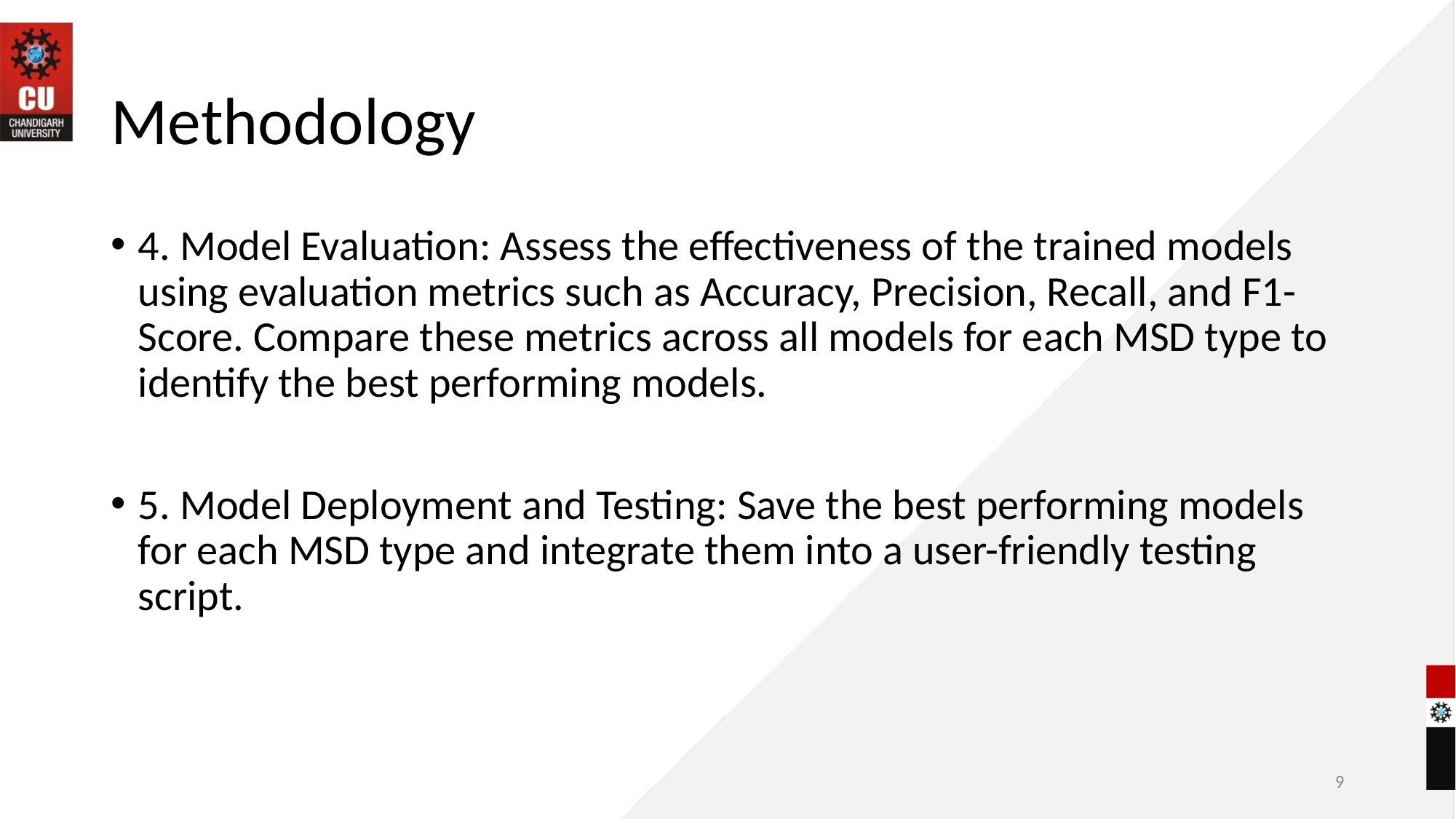

# Methodology
4. Model Evaluation: Assess the effectiveness of the trained models using evaluation metrics such as Accuracy, Precision, Recall, and F1-Score. Compare these metrics across all models for each MSD type to identify the best performing models.

5. Model Deployment and Testing: Save the best performing models for each MSD type and integrate them into a user-friendly testing script.
9